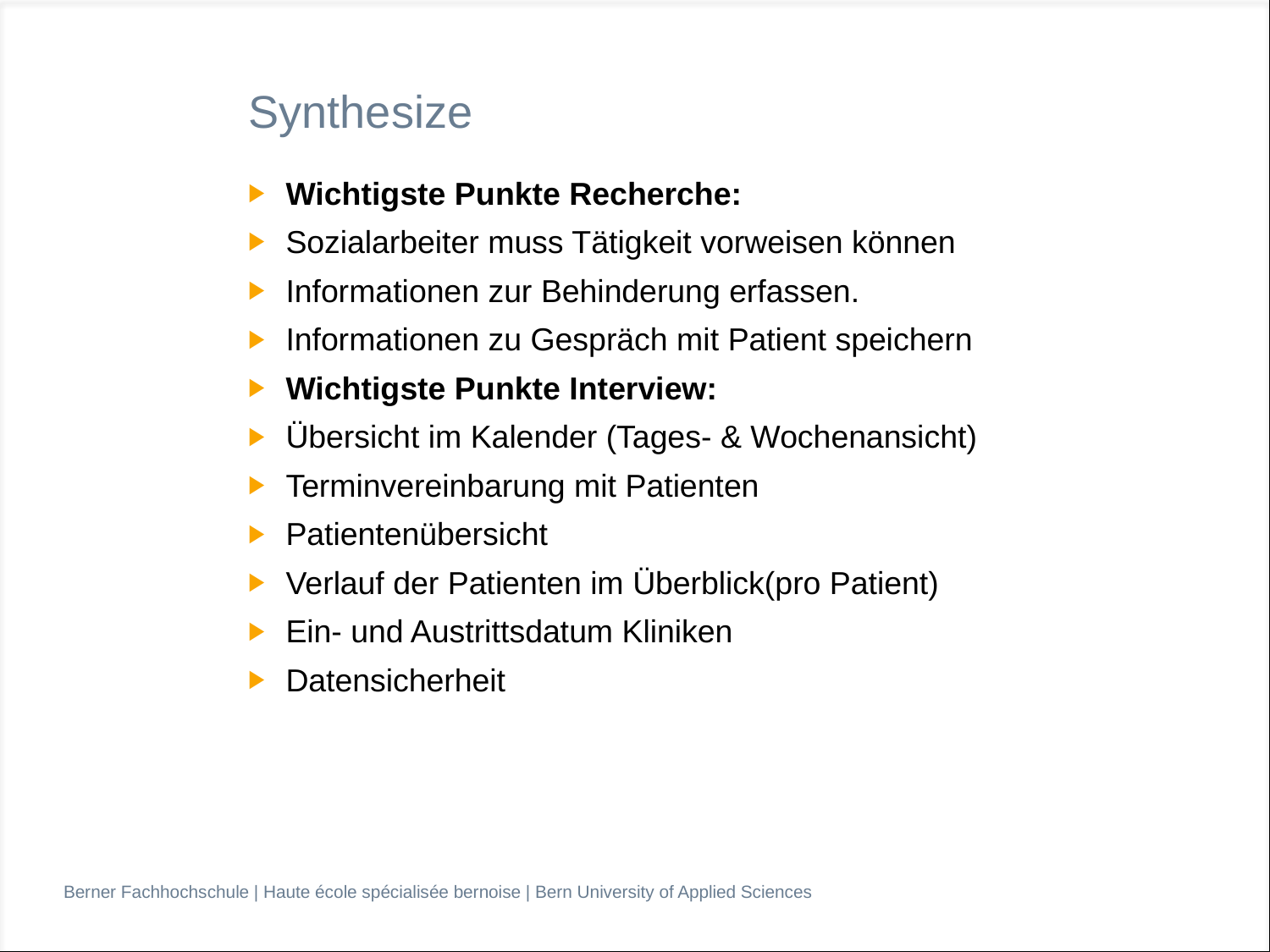

# Synthesize
Wichtigste Punkte Recherche:
Sozialarbeiter muss Tätigkeit vorweisen können
Informationen zur Behinderung erfassen.
Informationen zu Gespräch mit Patient speichern
Wichtigste Punkte Interview:
Übersicht im Kalender (Tages- & Wochenansicht)
Terminvereinbarung mit Patienten
Patientenübersicht
Verlauf der Patienten im Überblick(pro Patient)
Ein- und Austrittsdatum Kliniken
Datensicherheit